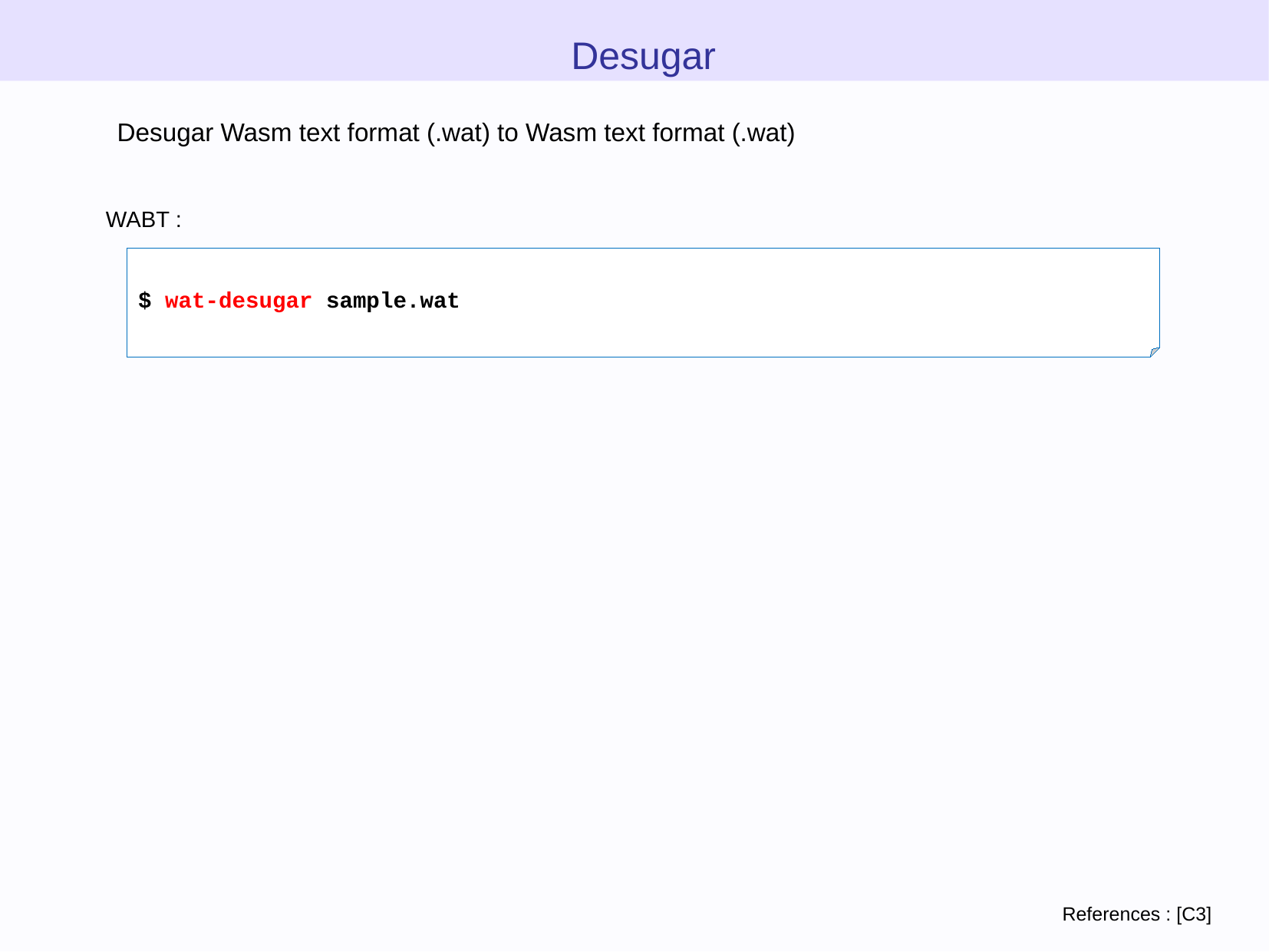

Desugar
Desugar Wasm text format (.wat) to Wasm text format (.wat)
WABT :

$ wat-desugar sample.wat
References : [C3]